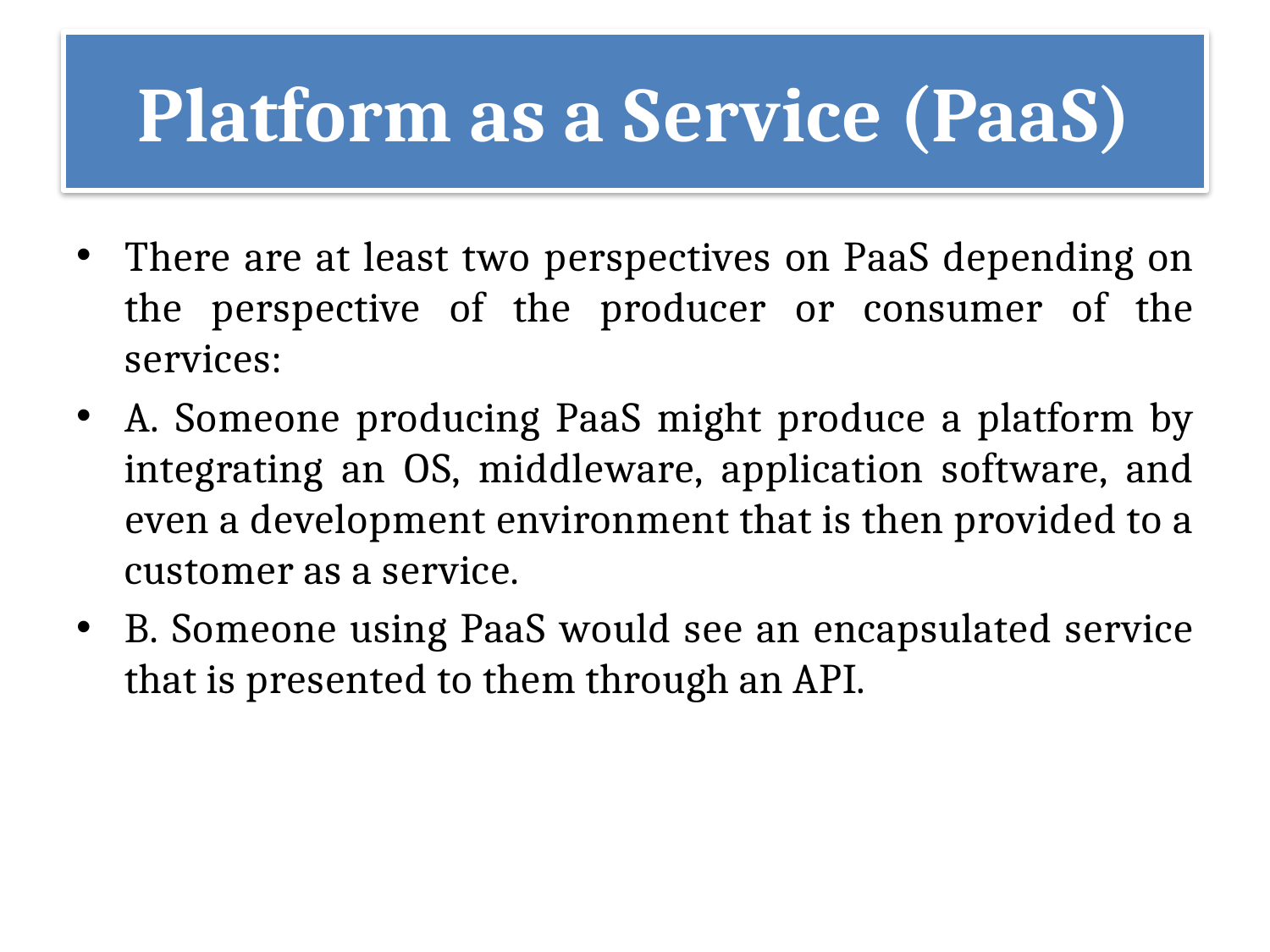

Platform as a Service (PaaS)
#
There are at least two perspectives on PaaS depending on the perspective of the producer or consumer of the services:
A. Someone producing PaaS might produce a platform by integrating an OS, middleware, application software, and even a development environment that is then provided to a customer as a service.
B. Someone using PaaS would see an encapsulated service that is presented to them through an API.